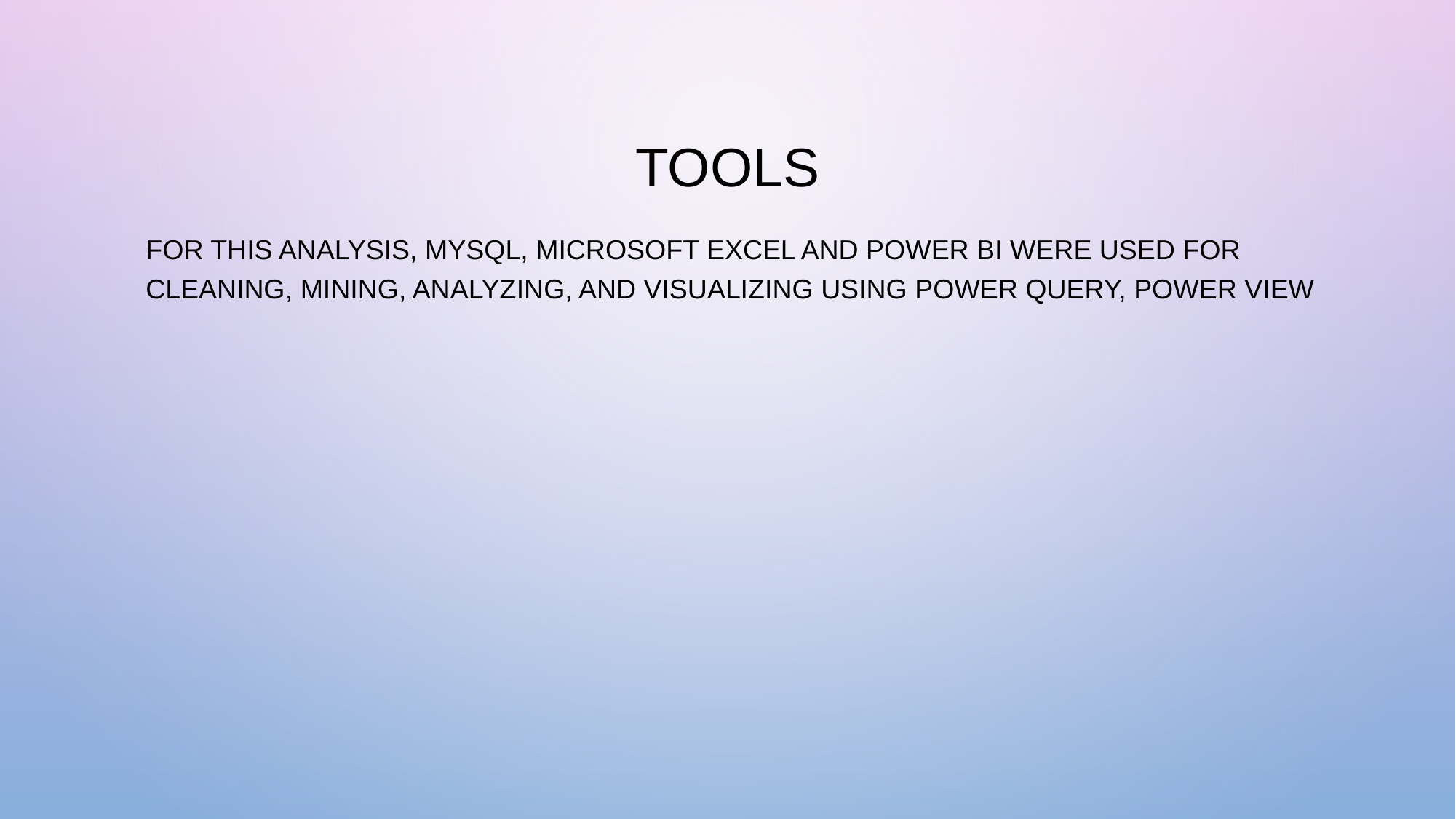

# Tools
For this analysis, MySQL, Microsoft Excel and Power BI were used for cleaning, mining, analyzing, and visualizing using Power Query, Power View